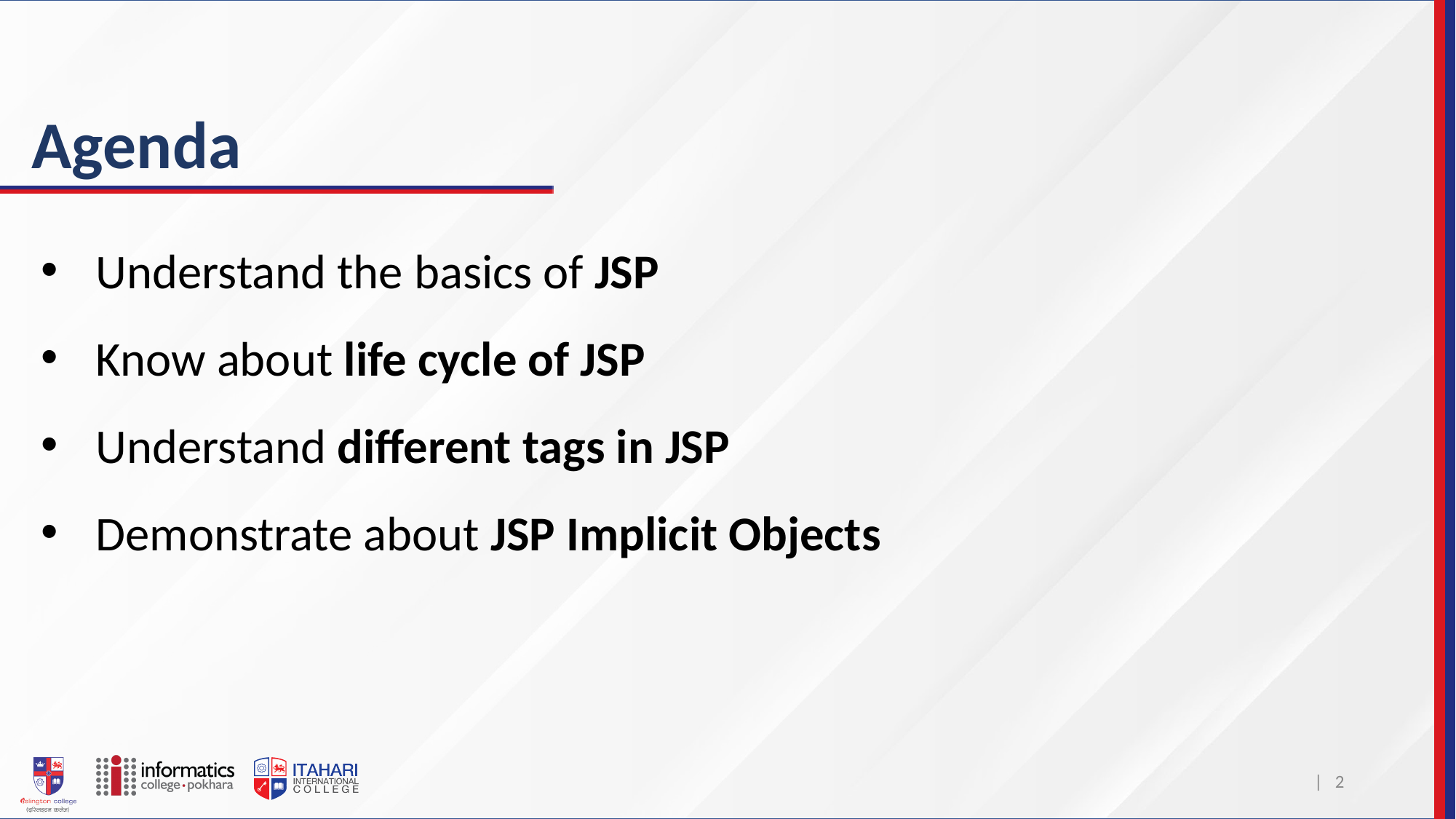

# Agenda
Understand the basics of JSP
Know about life cycle of JSP
Understand different tags in JSP
Demonstrate about JSP Implicit Objects
|   2